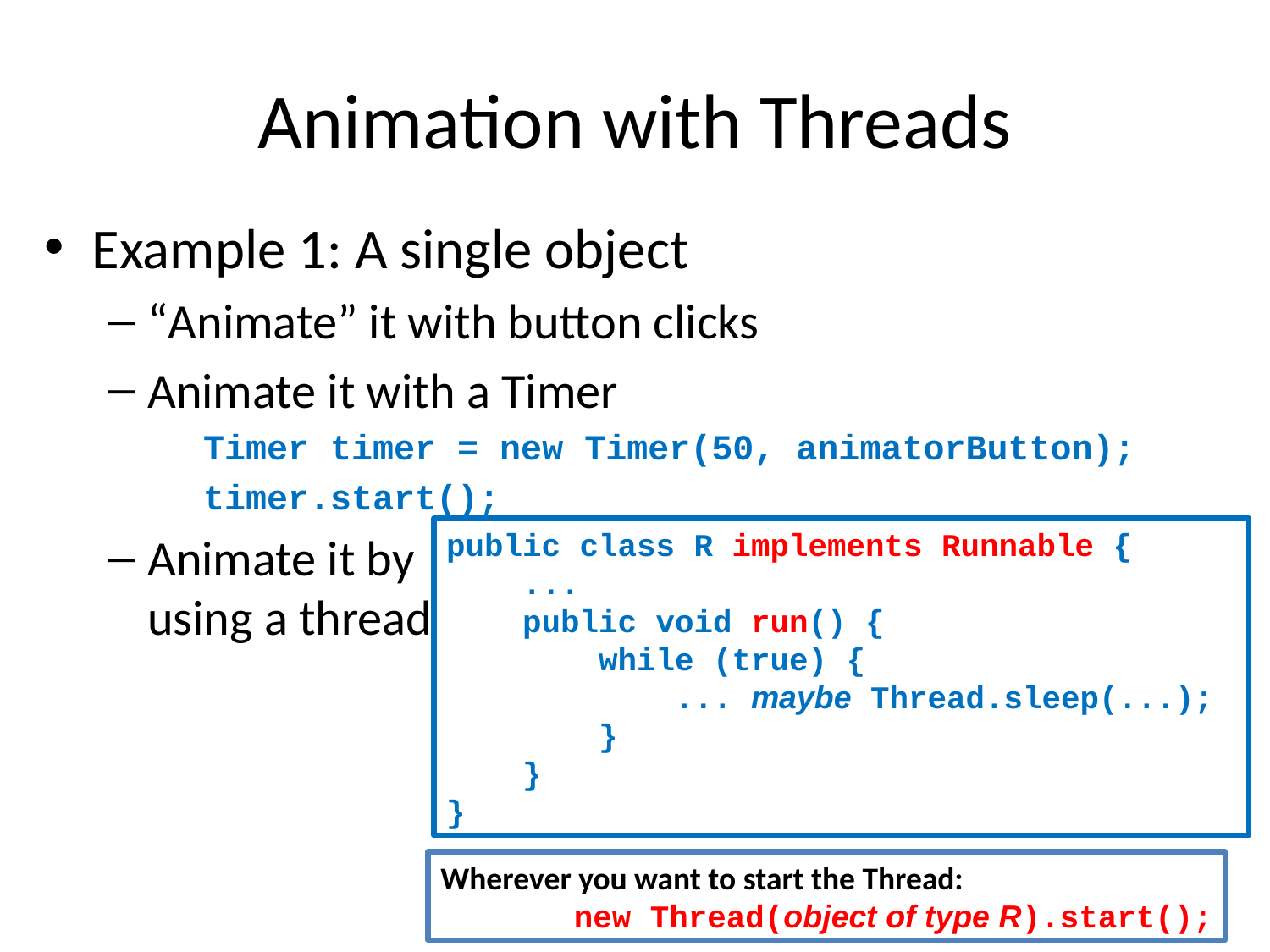

# Animation with Threads
Example 1: A single object
“Animate” it with button clicks
Animate it with a Timer
	Timer timer = new Timer(50, animatorButton);
	timer.start();
Animate it by
using a thread

public class R implements Runnable {
    ...
    public void run() {
        while (true) {
            ... maybe Thread.sleep(...);
        }
    }
}
Wherever you want to start the Thread:
       new Thread(object of type R).start();